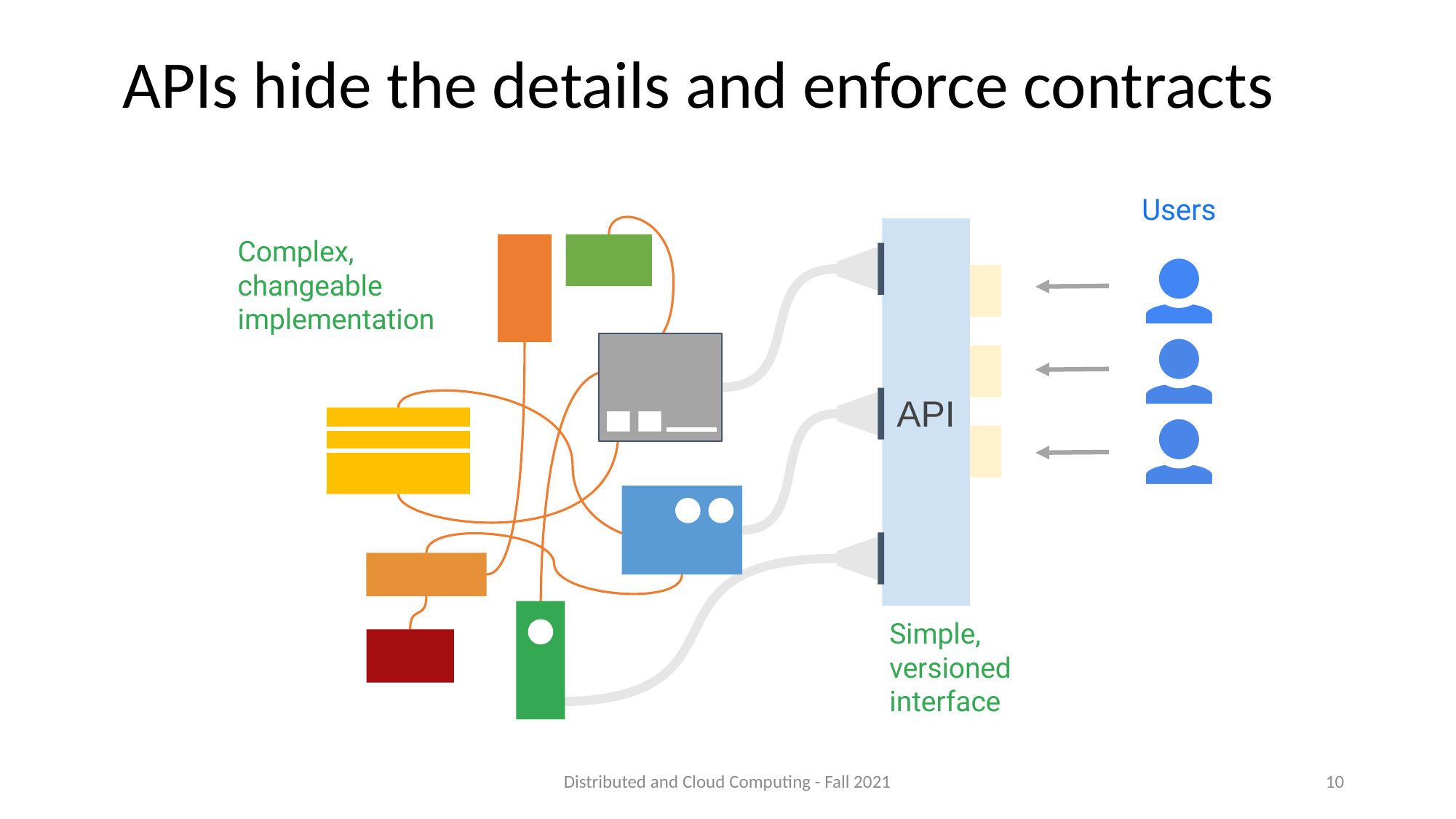

# APIs hide the details and enforce contracts
Users
API
Complex, changeable implementation

Simple, versioned interface

Distributed and Cloud Computing - Fall 2021
10